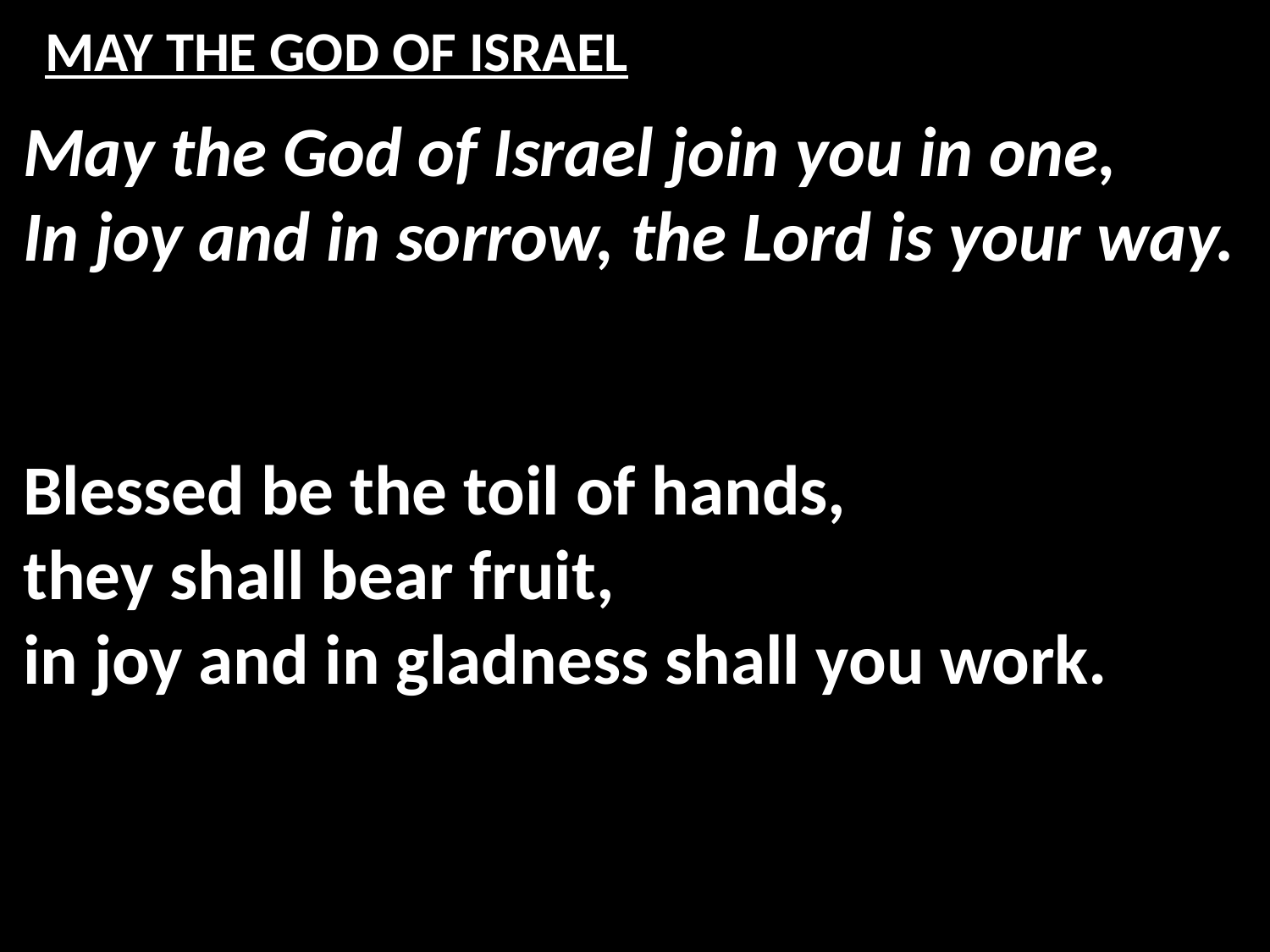

# MAY THE GOD OF ISRAEL
May the God of Israel join you in one,
In joy and in sorrow, the Lord is your way.

Blessed be the toil of hands,
they shall bear fruit,
in joy and in gladness shall you work.